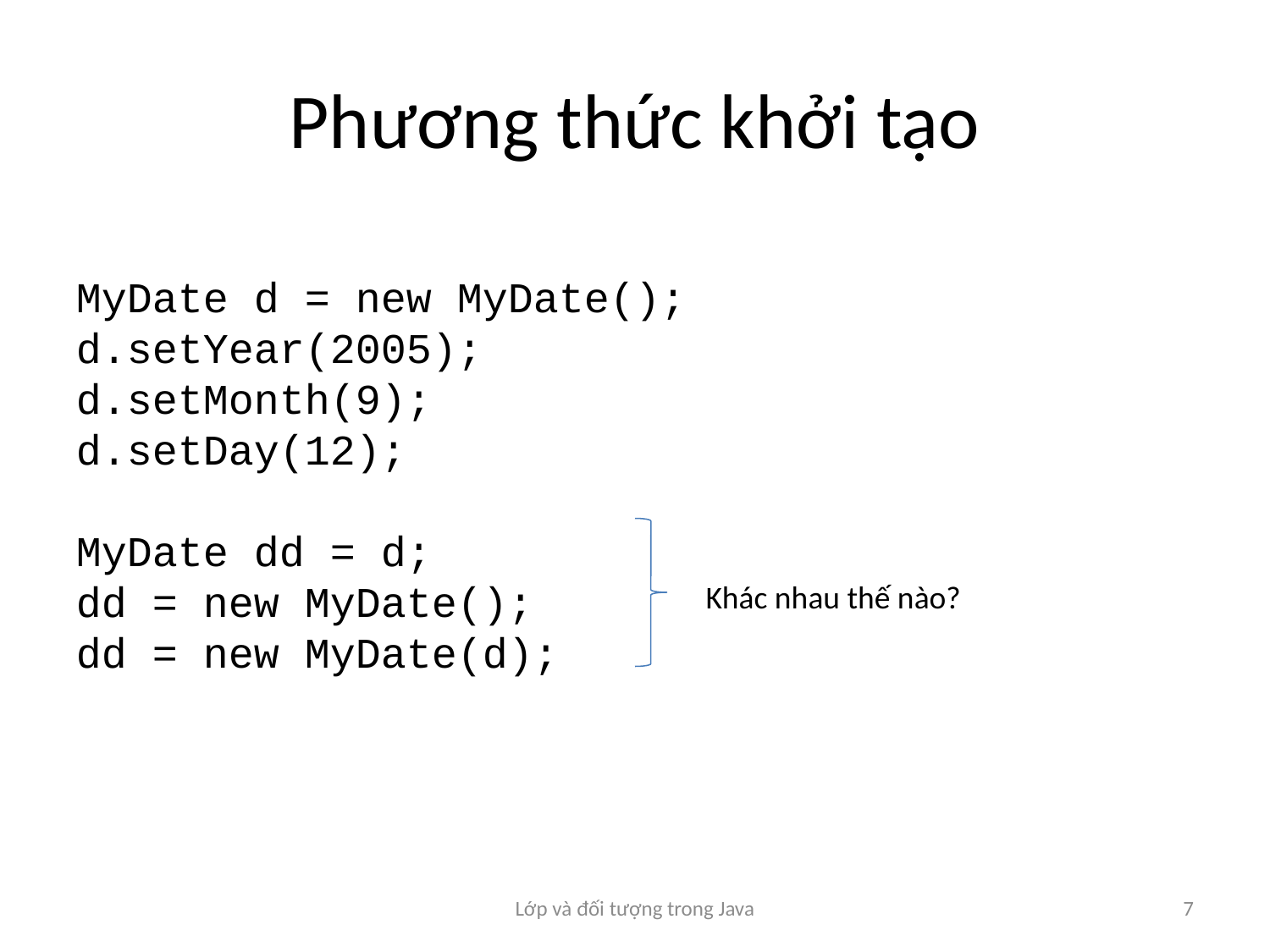

# Phương thức khởi tạo
MyDate d = new MyDate();
d.setYear(2005);
d.setMonth(9);
d.setDay(12);

MyDate dd = d;
dd = new MyDate();
dd = new MyDate(d);

Khác nhau thế nào?
Lớp và đối tượng trong Java
7